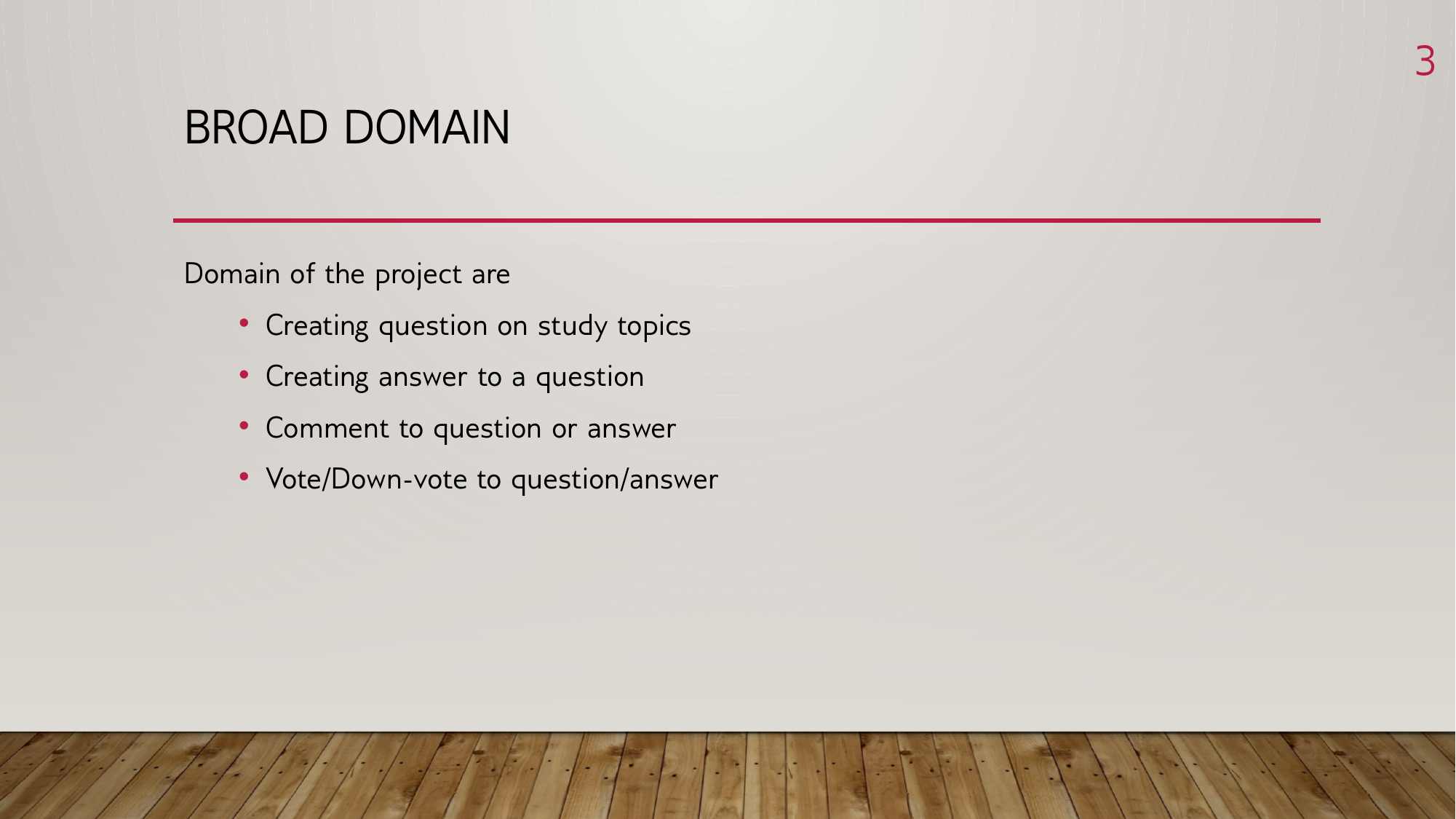

3
# Broad domain
Domain of the project are
Creating question on study topics
Creating answer to a question
Comment to question or answer
Vote/Down-vote to question/answer